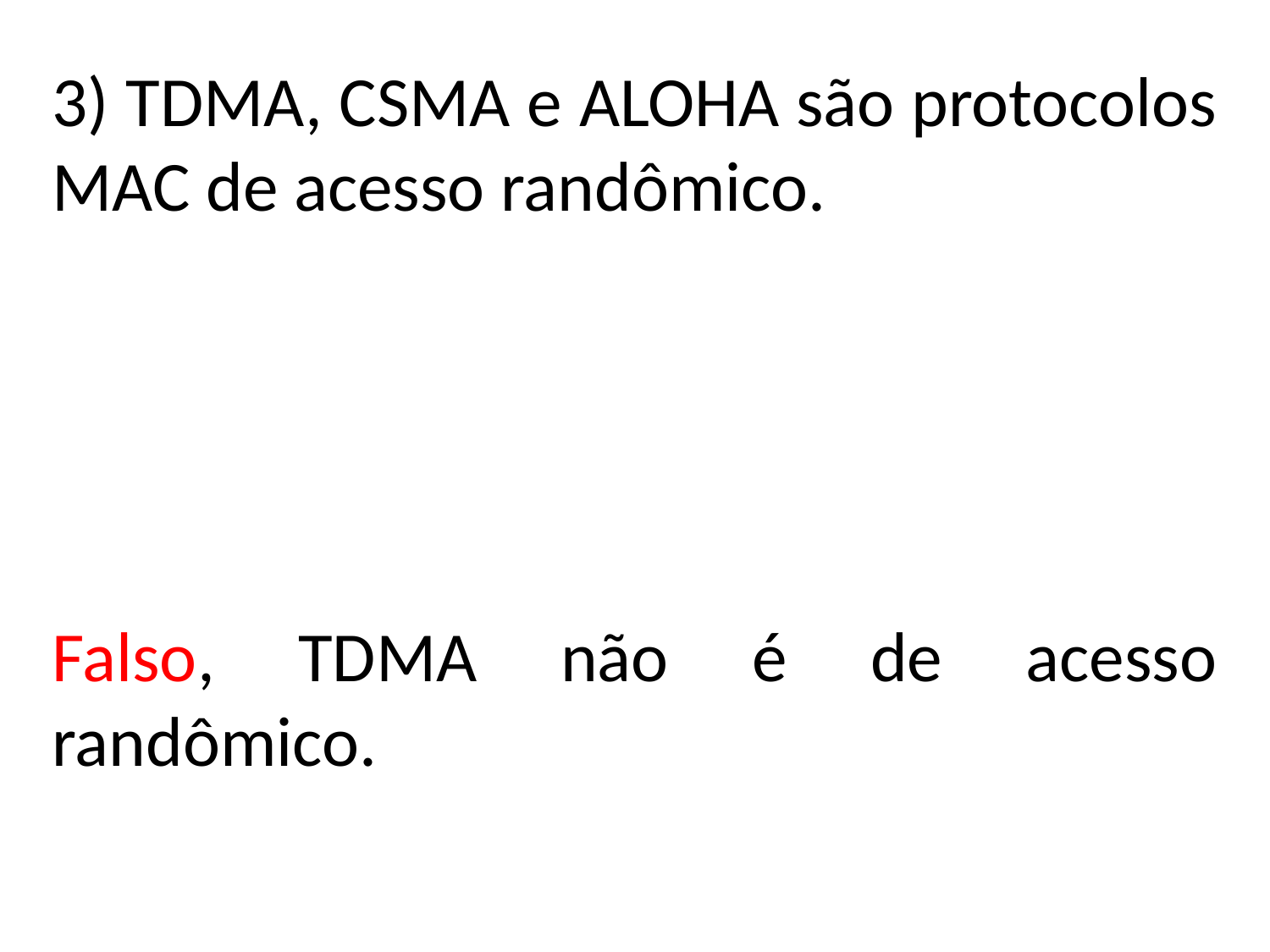

3) TDMA, CSMA e ALOHA são protocolos MAC de acesso randômico.
Falso, TDMA não é de acesso randômico.